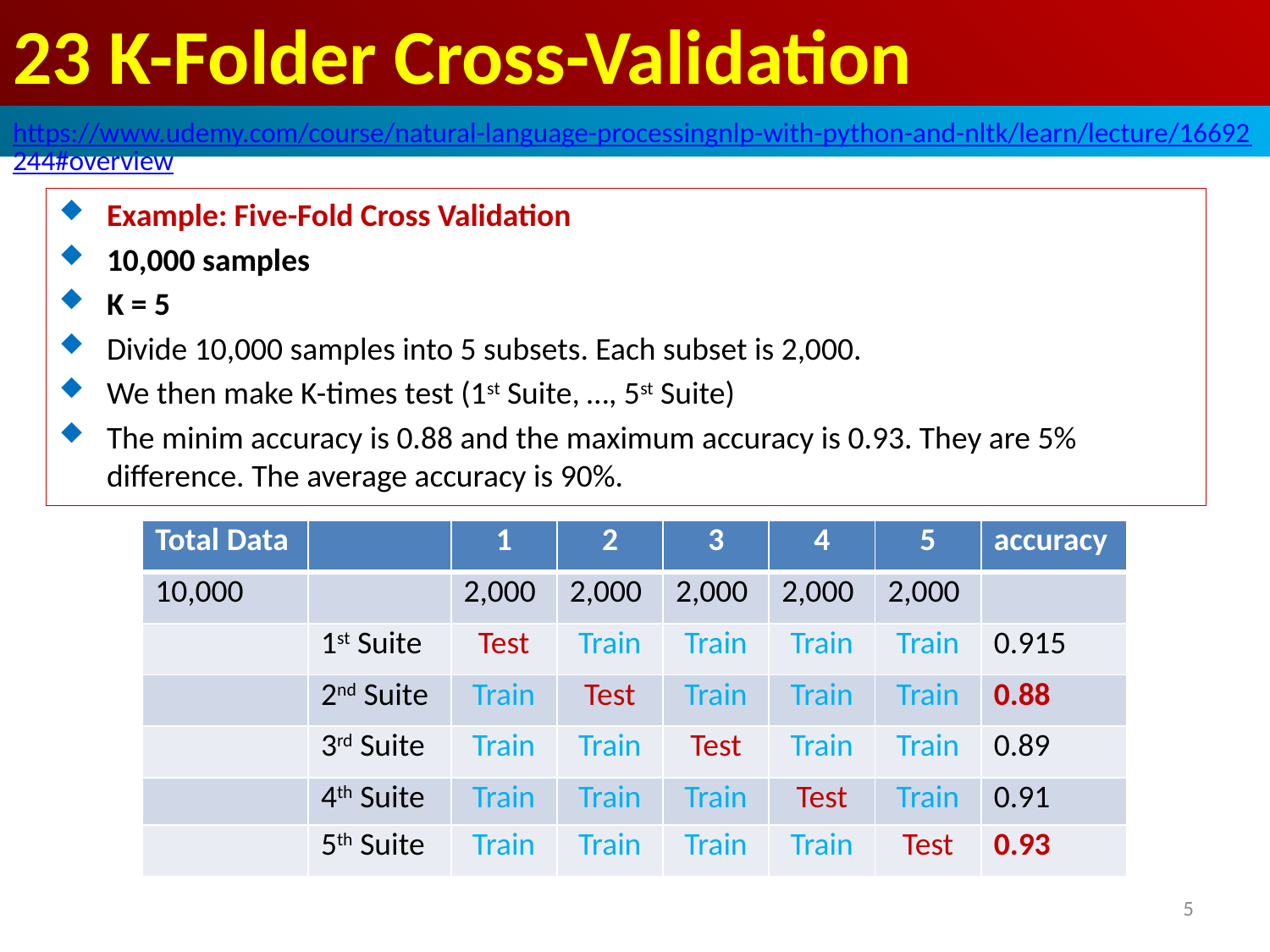

# 23 K-Folder Cross-Validation
https://www.udemy.com/course/natural-language-processingnlp-with-python-and-nltk/learn/lecture/16692244#overview
Example: Five-Fold Cross Validation
10,000 samples
K = 5
Divide 10,000 samples into 5 subsets. Each subset is 2,000.
We then make K-times test (1st Suite, …, 5st Suite)
The minim accuracy is 0.88 and the maximum accuracy is 0.93. They are 5% difference. The average accuracy is 90%.

| Total Data |  | 1 | 2 | 3 | 4 | 5 | accuracy |
| --- | --- | --- | --- | --- | --- | --- | --- |
| 10,000 |  | 2,000 | 2,000 | 2,000 | 2,000 | 2,000 |  |
|  | 1st Suite | Test | Train | Train | Train | Train | 0.915 |
|  | 2nd Suite | Train | Test | Train | Train | Train | 0.88 |
|  | 3rd Suite | Train | Train | Test | Train | Train | 0.89 |
|  | 4th Suite | Train | Train | Train | Test | Train | 0.91 |
|  | 5th Suite | Train | Train | Train | Train | Test | 0.93 |
5